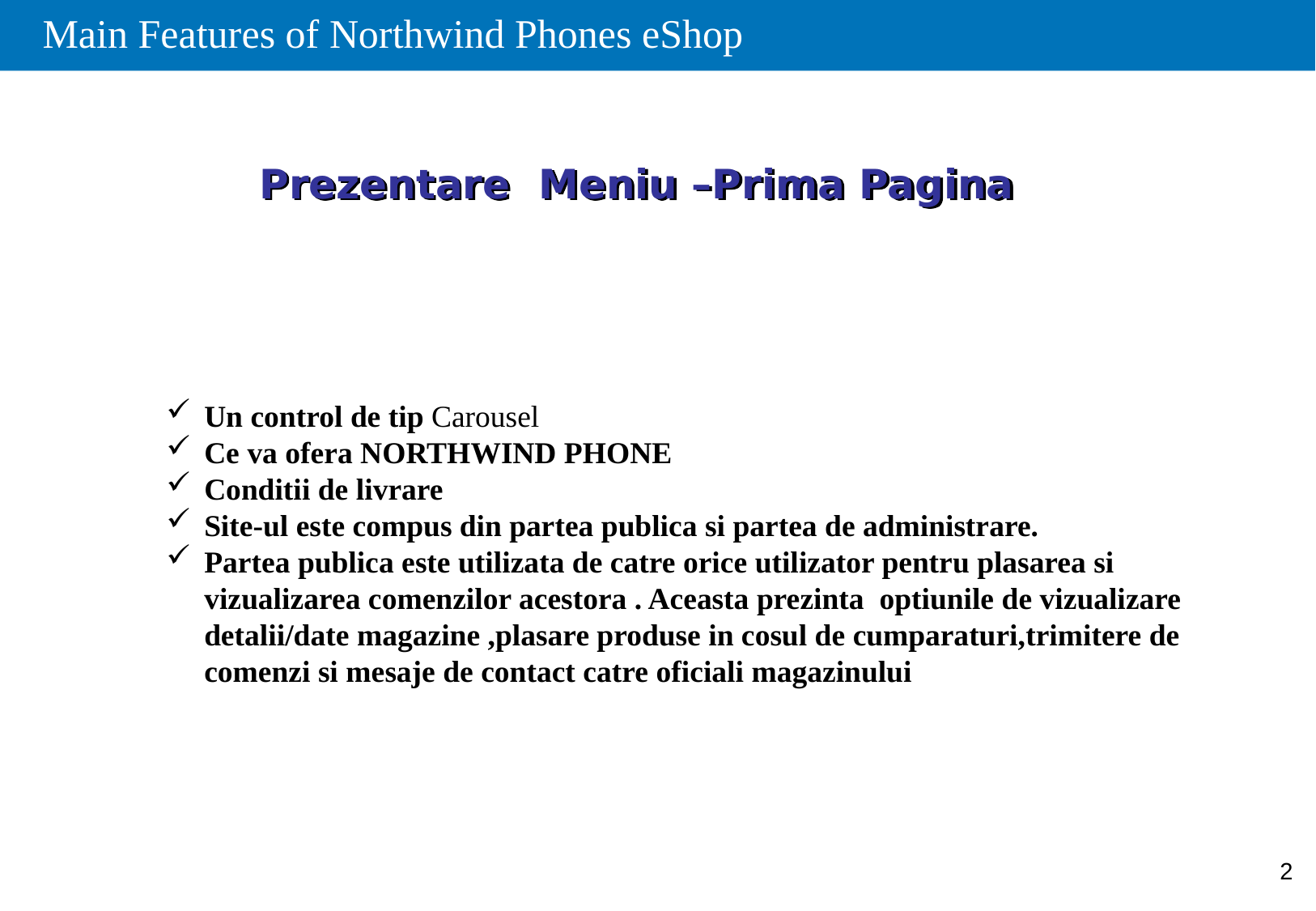

Main Features of Northwind Phones eShop
             Prezentare  Meniu –Prima Pagina

Un control de tip Carousel
Ce va ofera NORTHWIND PHONE
Conditii de livrare
Site-ul este compus din partea publica si partea de administrare.
Partea publica este utilizata de catre orice utilizator pentru plasarea si vizualizarea comenzilor acestora . Aceasta prezinta  optiunile de vizualizare detalii/date magazine ,plasare produse in cosul de cumparaturi,trimitere de comenzi si mesaje de contact catre oficiali magazinului
2